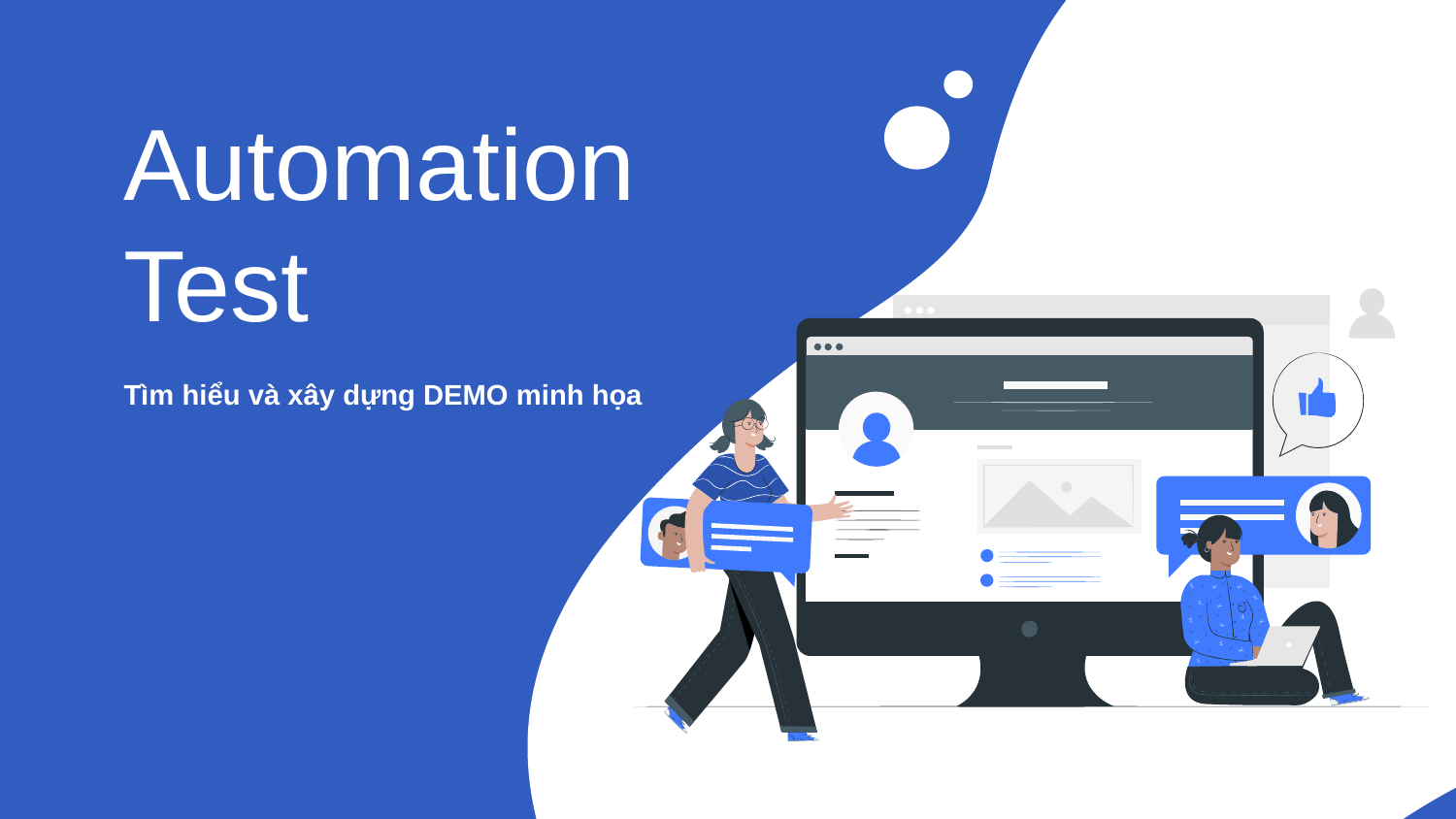

# Automation Test

Tìm hiểu và xây dựng DEMO minh họa